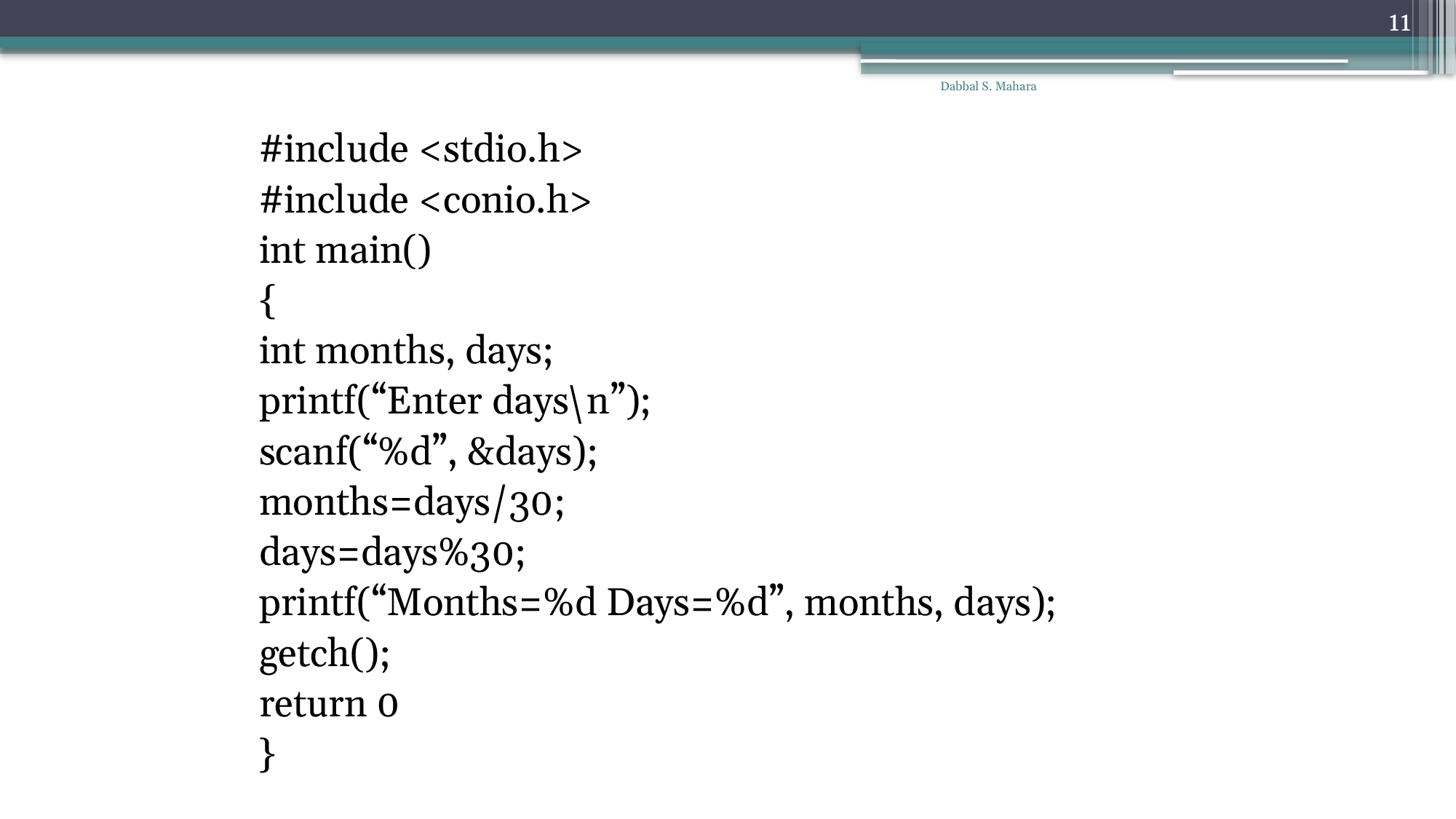

11
Dabbal S. Mahara
#include <stdio.h>
#include <conio.h>
int main()
{
int months, days;
printf(“Enter days\n”);
scanf(“%d”, &days);
months=days/30;
days=days%30;
printf(“Months=%d Days=%d”, months, days);
getch();
return 0
}